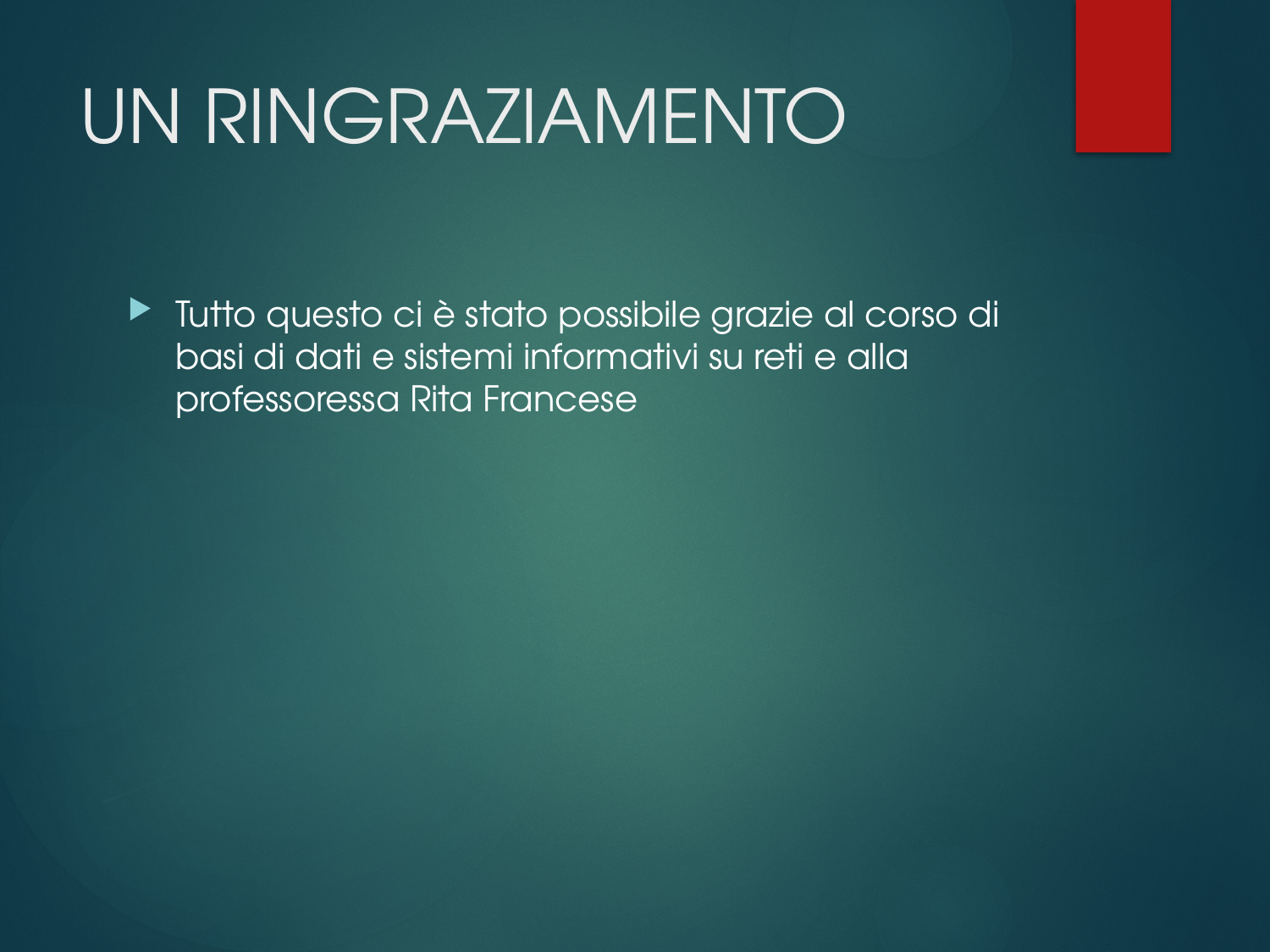

# UN RINGRAZIAMENTO
Tutto questo ci è stato possibile grazie al corso di basi di dati e sistemi informativi su reti e alla professoressa Rita Francese